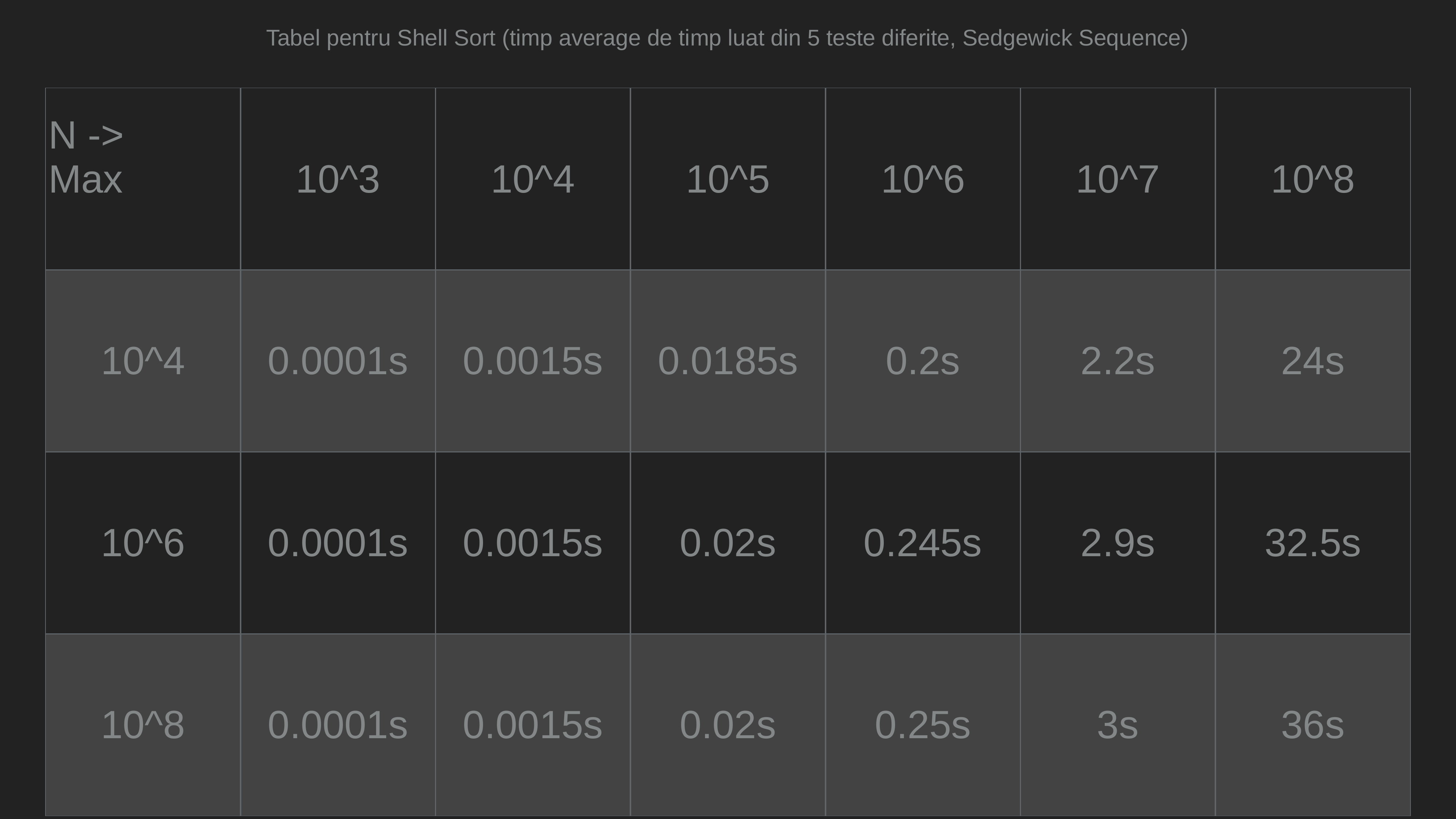

Tabel pentru Shell Sort (timp average de timp luat din 5 teste diferite, Sedgewick Sequence)
| N -> Max | 10^3 | 10^4 | 10^5 | 10^6 | 10^7 | 10^8 |
| --- | --- | --- | --- | --- | --- | --- |
| 10^4 | 0.0001s | 0.0015s | 0.0185s | 0.2s | 2.2s | 24s |
| 10^6 | 0.0001s | 0.0015s | 0.02s | 0.245s | 2.9s | 32.5s |
| 10^8 | 0.0001s | 0.0015s | 0.02s | 0.25s | 3s | 36s |